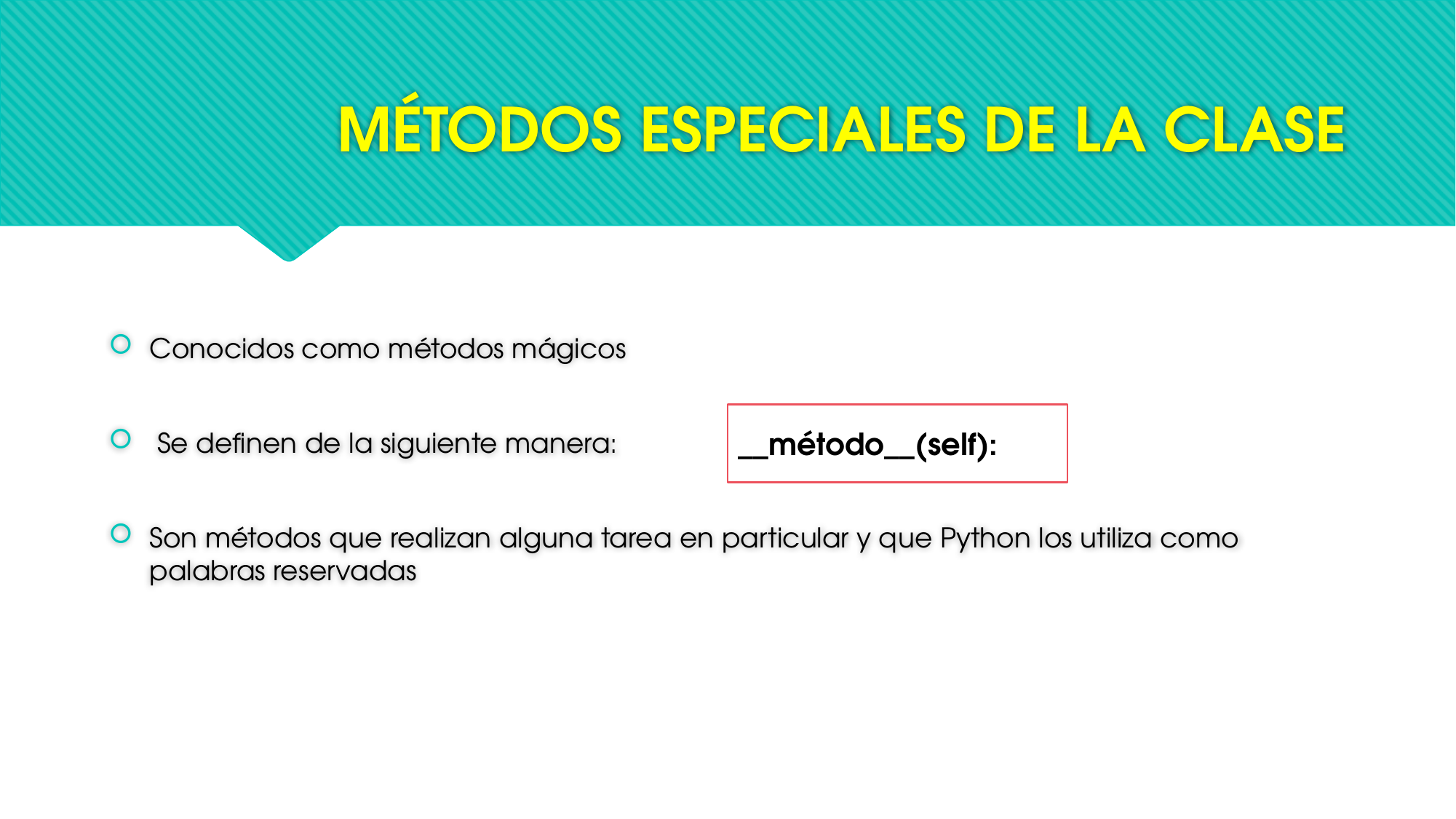

# MÉTODOS ESPECIALES DE LA CLASE

Conocidos como métodos mágicos

 Se definen de la siguiente manera:

Son métodos que realizan alguna tarea en particular y que Python los utiliza como palabras reservadas

__método__(self):